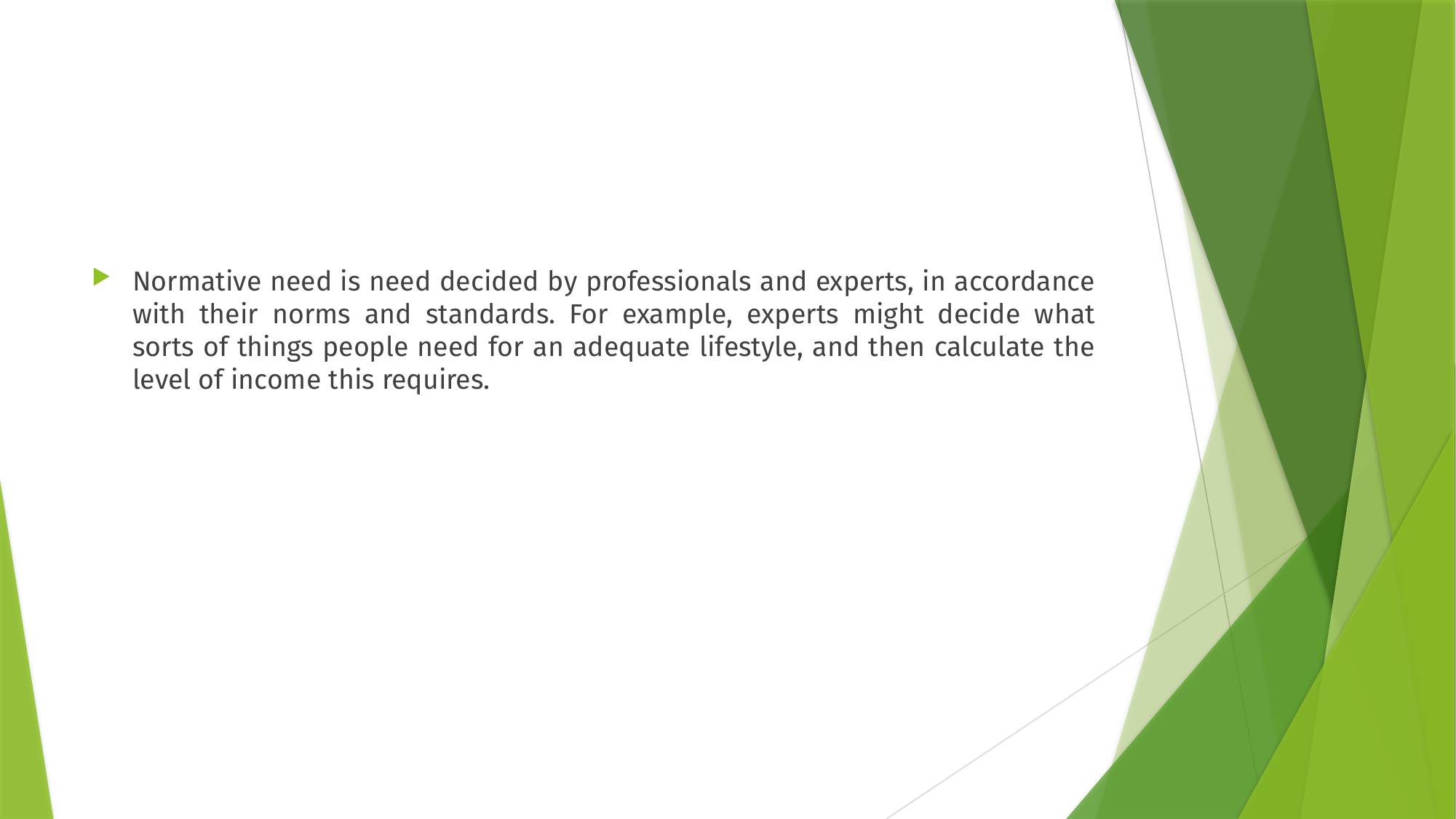

Normative need is need decided by professionals and experts, in accordance with their norms and standards. For example, experts might decide what sorts of things people need for an adequate lifestyle, and then calculate the level of income this requires.